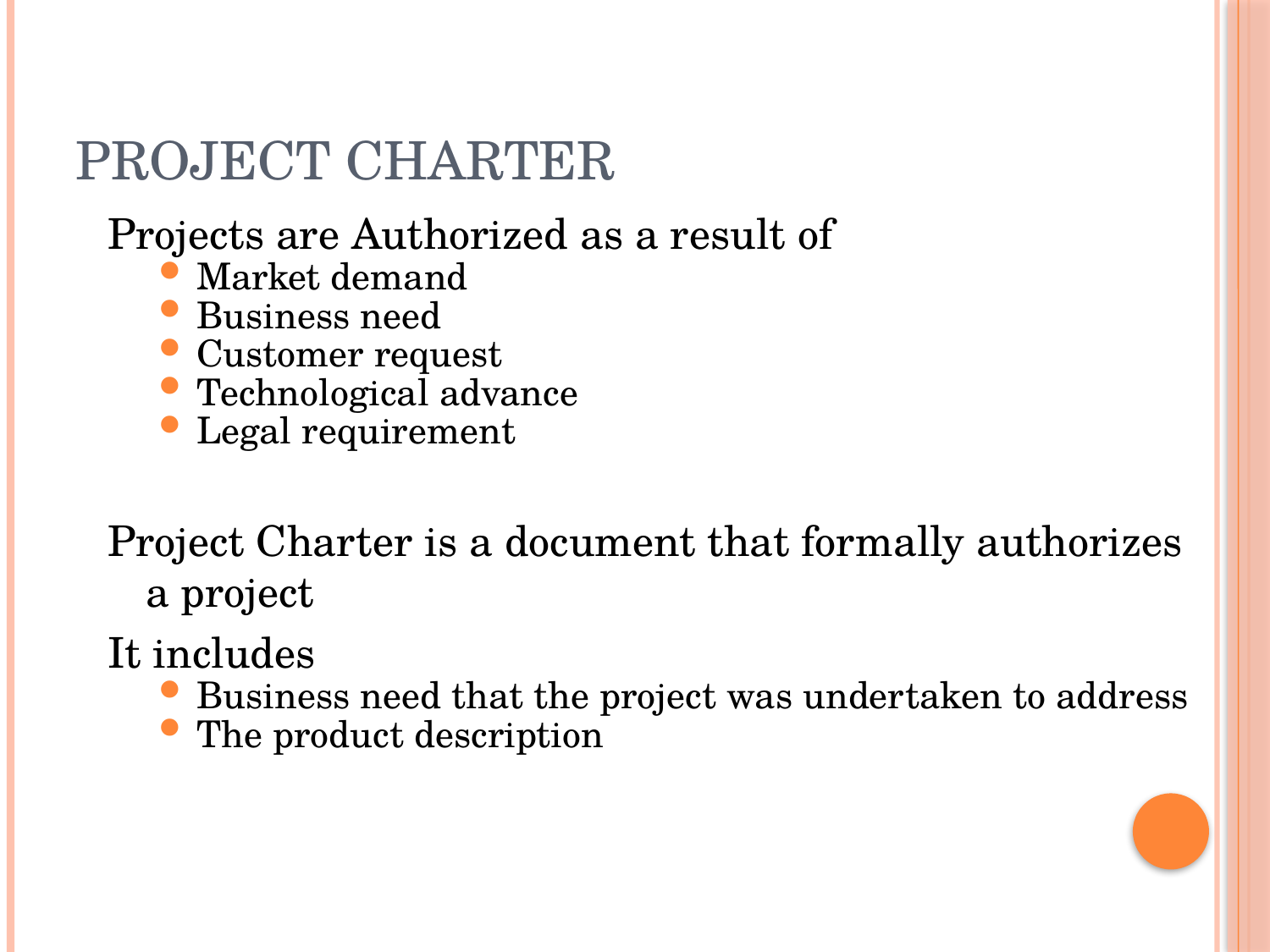

# Project Charter
Projects are Authorized as a result of
Market demand
Business need
Customer request
Technological advance
Legal requirement

Project Charter is a document that formally authorizes a project
It includes
Business need that the project was undertaken to address
The product description